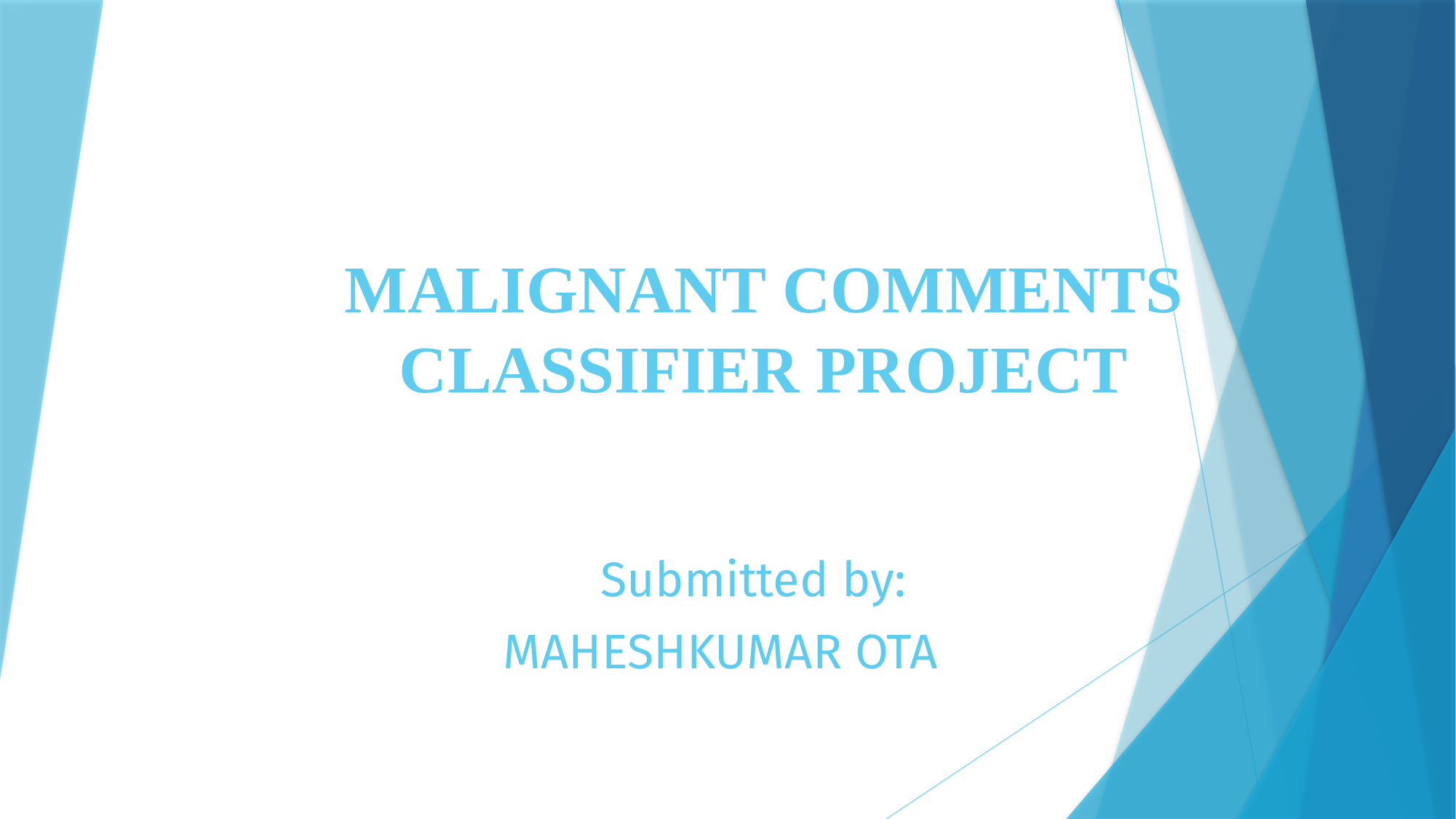

# MALIGNANT COMMENTS CLASSIFIER PROJECT
Submitted by:
MAHESHKUMAR OTA